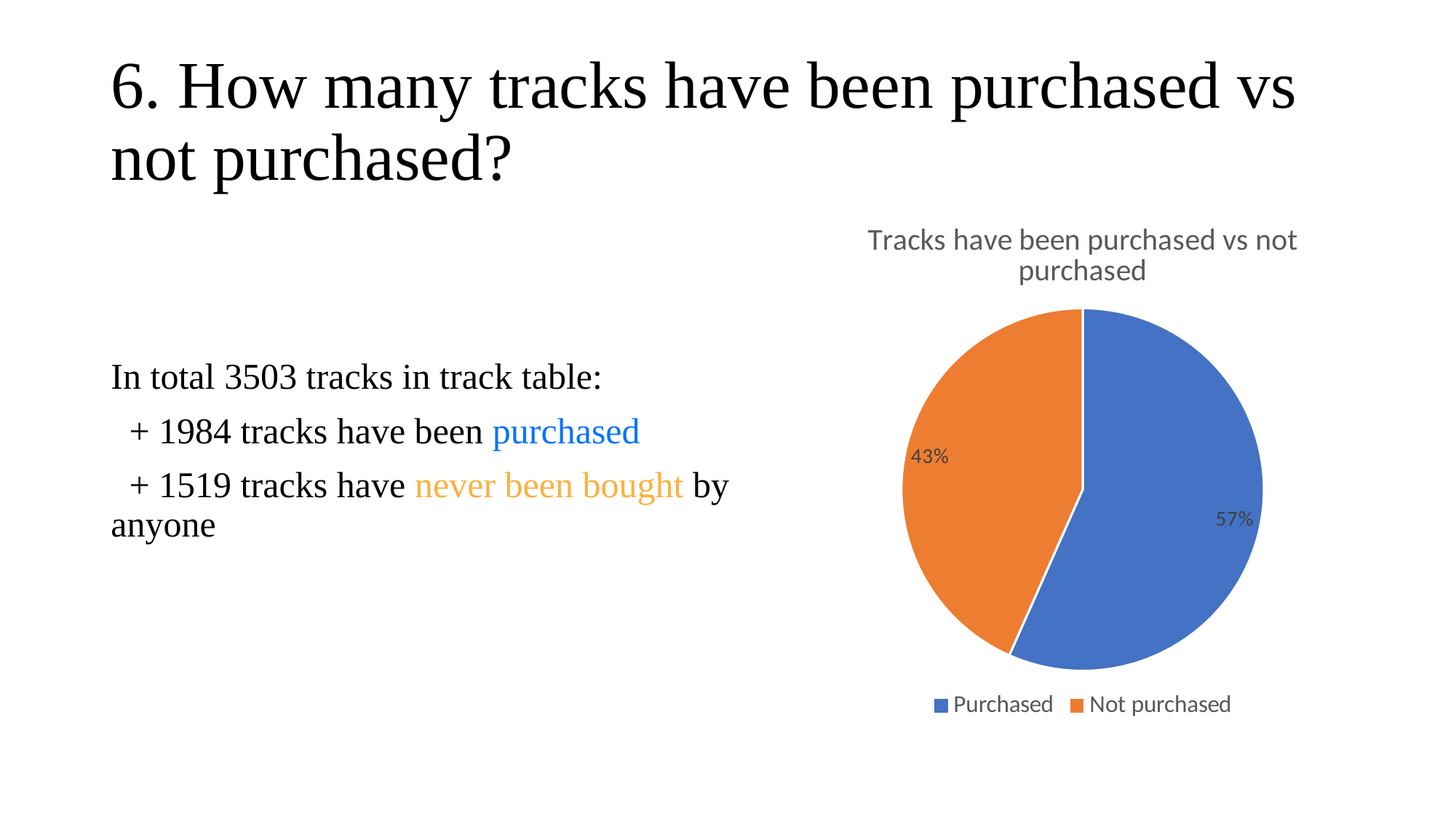

# 6. How many tracks have been purchased vs not purchased?

### Chart: Tracks have been purchased vs not purchased

| Category | Tracks have been purchased vs. not purchased |
|---|---|
| Purchased | 1984.0 |
| Not purchased | 1519.0 |
In total 3503 tracks in track table:
  + 1984 tracks have been purchased
  + 1519 tracks have never been bought by anyone